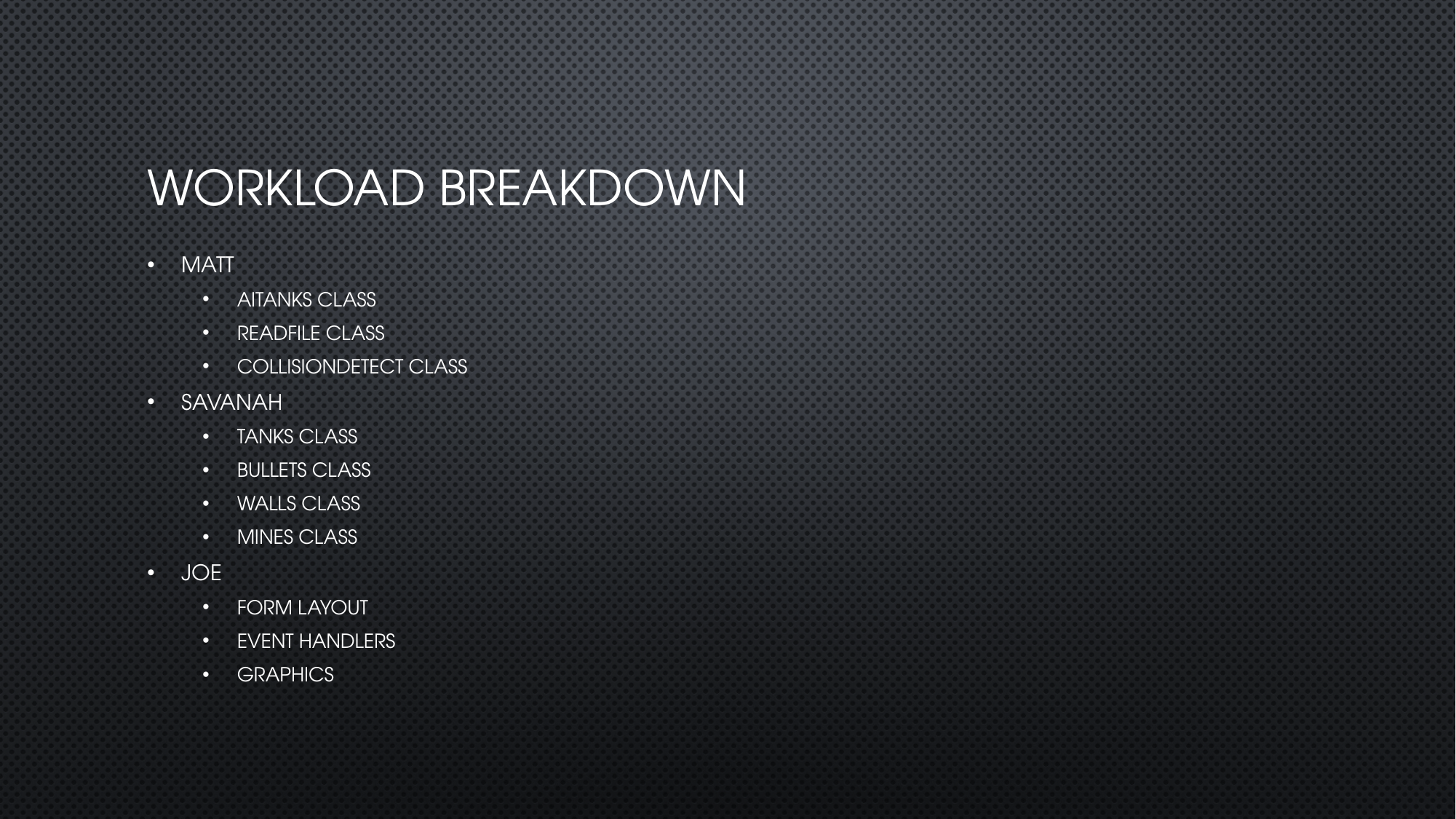

# Workload breakdown
Matt
AITanks class
Readfile class
CollisionDetect class
Savanah
Tanks class
Bullets class
Walls class
Mines class
Joe
Form Layout
Event handlers
Graphics